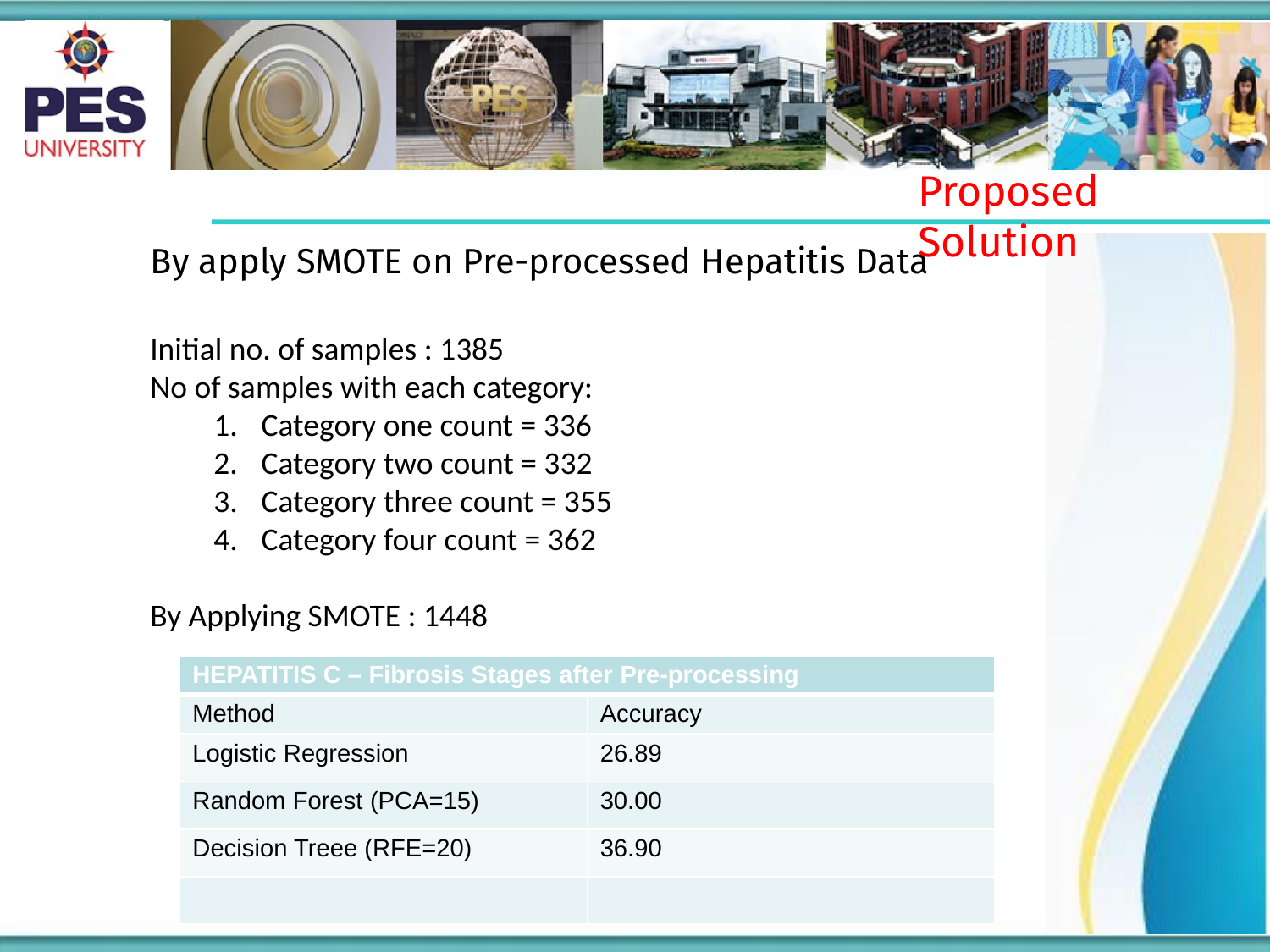

# Proposed Solution

By apply SMOTE on Pre-processed Hepatitis Data
Initial no. of samples : 1385
No of samples with each category:
Category one count = 336
Category two count = 332
Category three count = 355
Category four count = 362

By Applying SMOTE : 1448
| HEPATITIS C – Fibrosis Stages after Pre-processing |  |
| --- | --- |
| Method | Accuracy |
| Logistic Regression | 26.89 |
| Random Forest (PCA=15) | 30.00 |
| Decision Treee (RFE=20) | 36.90 |
|  |  |